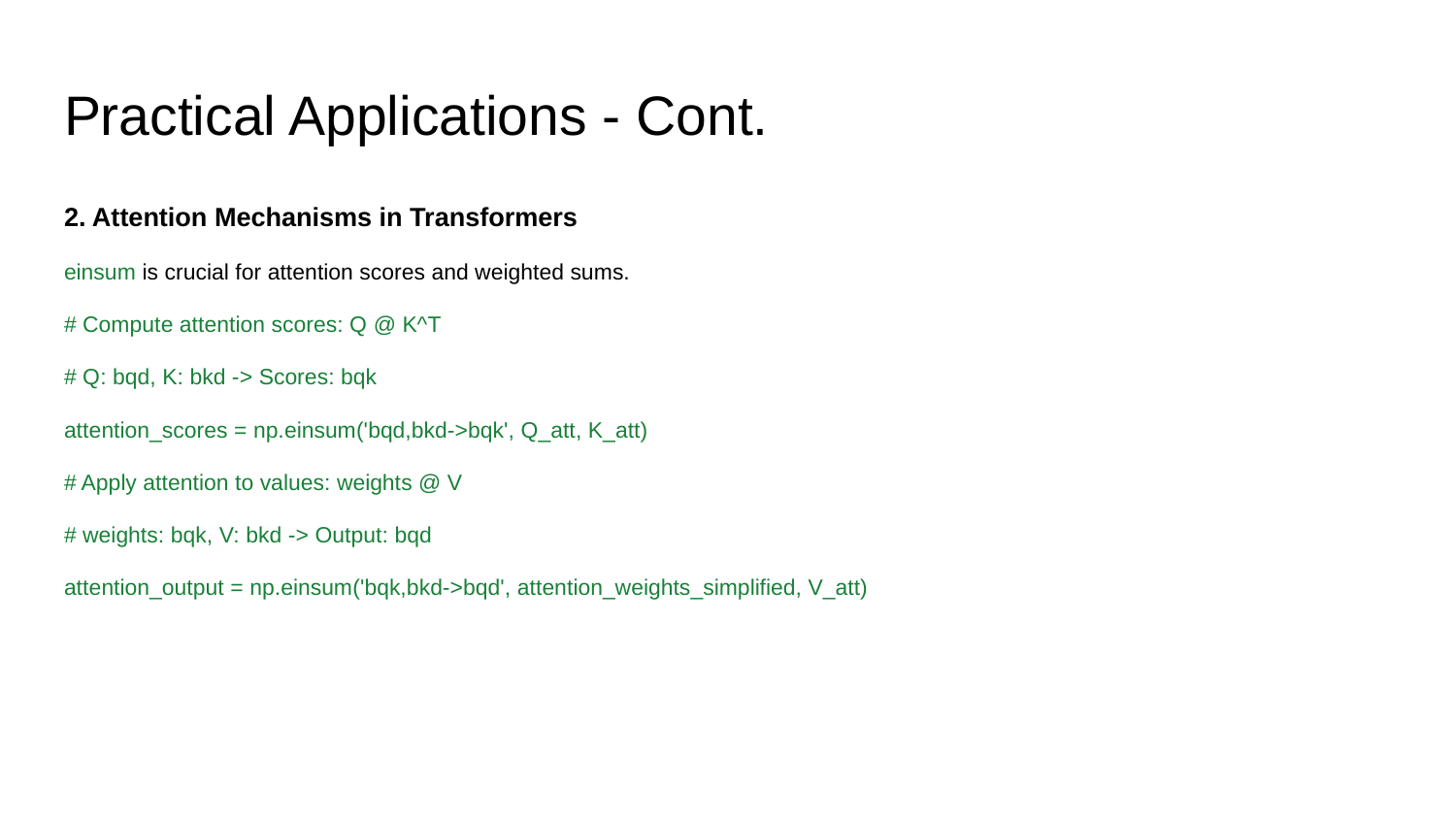

# Practical Applications - Cont.
2. Attention Mechanisms in Transformers
einsum is crucial for attention scores and weighted sums.
# Compute attention scores: Q @ K^T
# Q: bqd, K: bkd -> Scores: bqk
attention_scores = np.einsum('bqd,bkd->bqk', Q_att, K_att)
# Apply attention to values: weights @ V
# weights: bqk, V: bkd -> Output: bqd
attention_output = np.einsum('bqk,bkd->bqd', attention_weights_simplified, V_att)